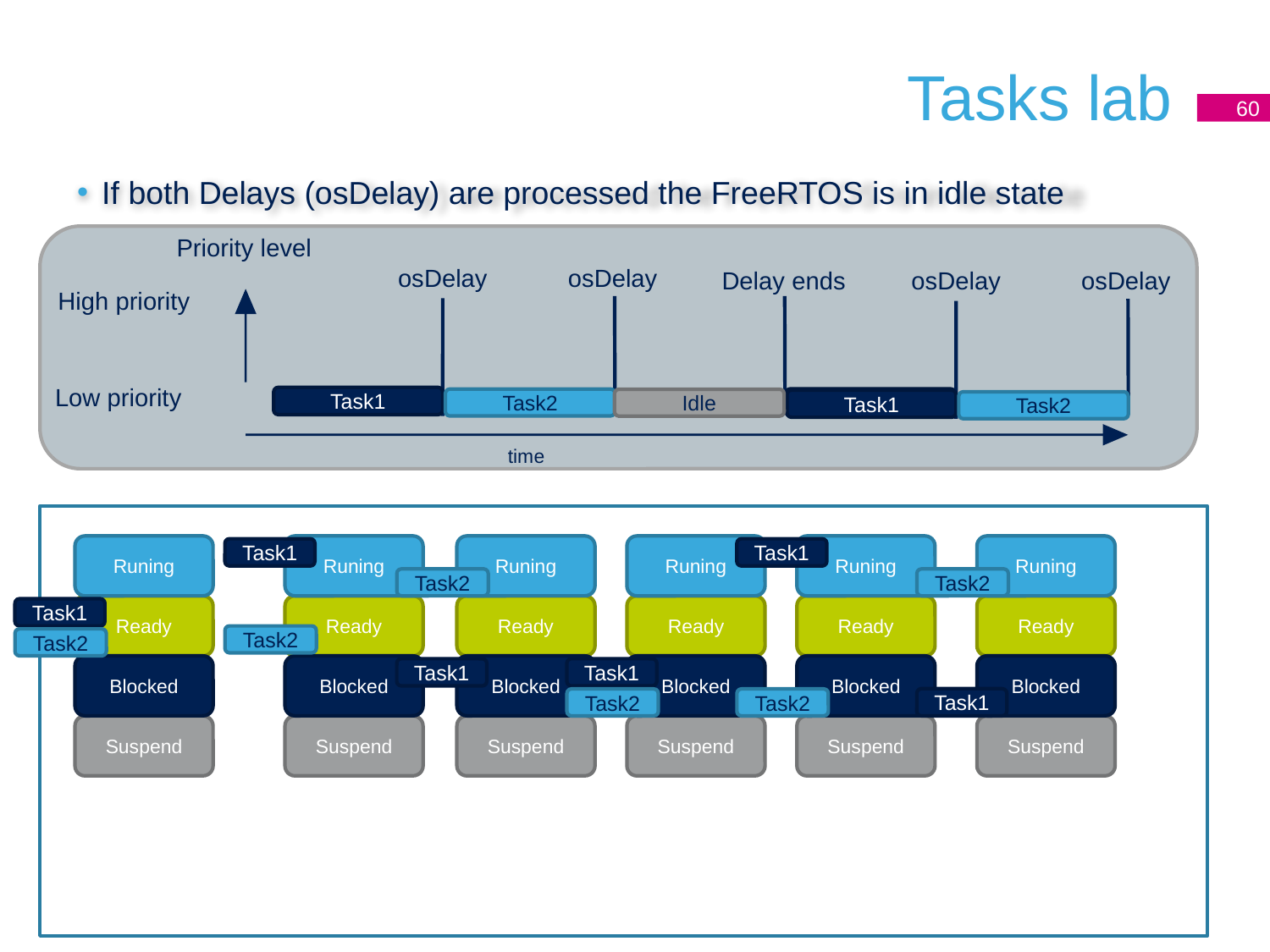

# Tasks lab
60
If both Delays (osDelay) are processed the FreeRTOS is in idle state

Priority level
osDelay
osDelay
Delay ends
osDelay
osDelay
High priority

Low priority
Task1
Task1
Task2
Idle
Task1
Task2

time

Runing
Runing
Runing
Runing
Runing
Runing
Task1
Task1
Task2
Task2
Ready
Ready
Ready
Ready
Ready
Ready
Task1
Task2
Task2
Blocked
Blocked
Blocked
Blocked
Blocked
Blocked
Task1
Task1
Task1
Task2
Task2
Suspend
Suspend
Suspend
Suspend
Suspend
Suspend